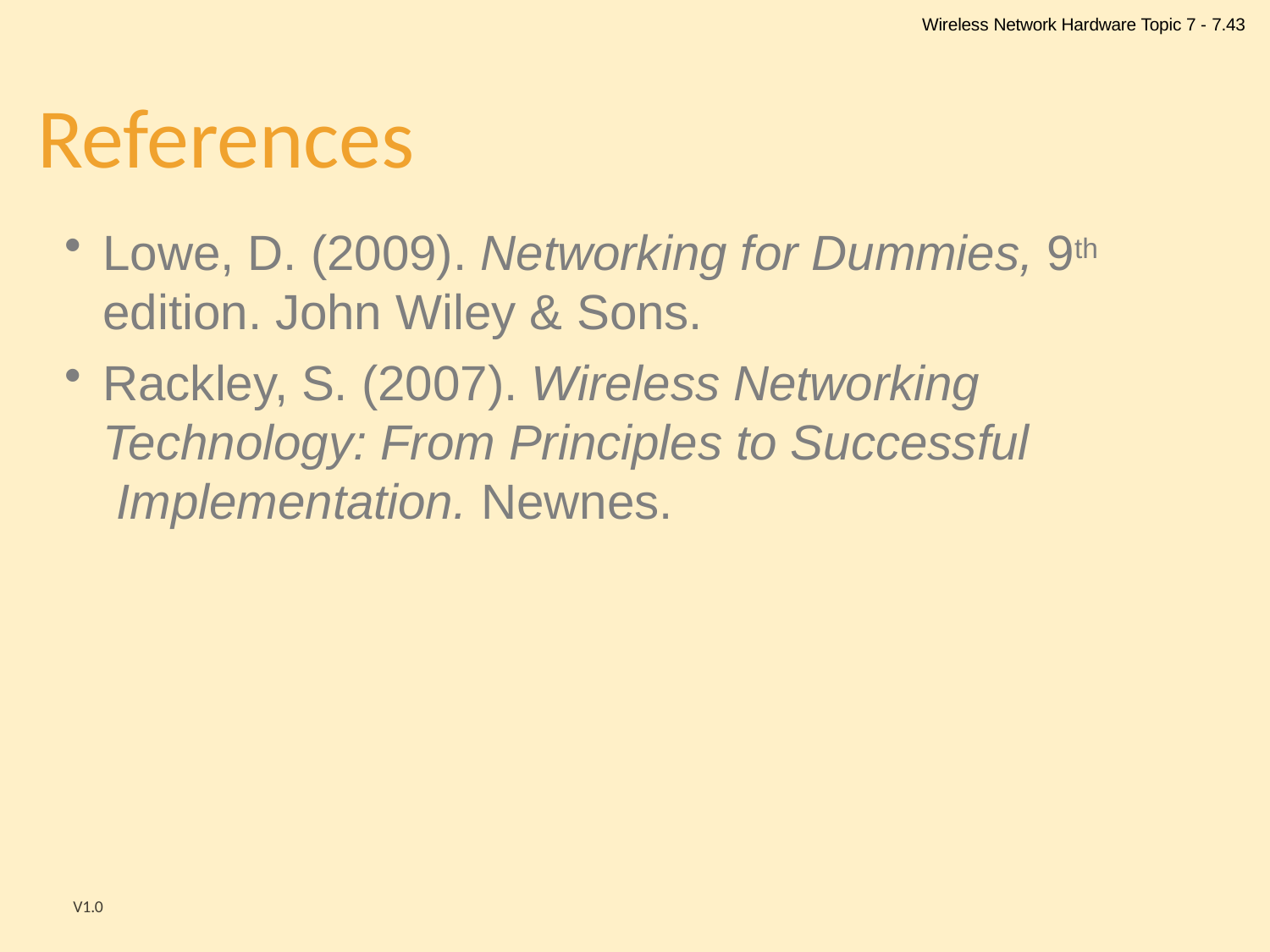

Wireless Network Hardware Topic 7 - 7.43
# References
Lowe, D. (2009). Networking for Dummies, 9th  edition. John Wiley & Sons.
Rackley, S. (2007). Wireless Networking  Technology: From Principles to Successful  Implementation. Newnes.
V1.0